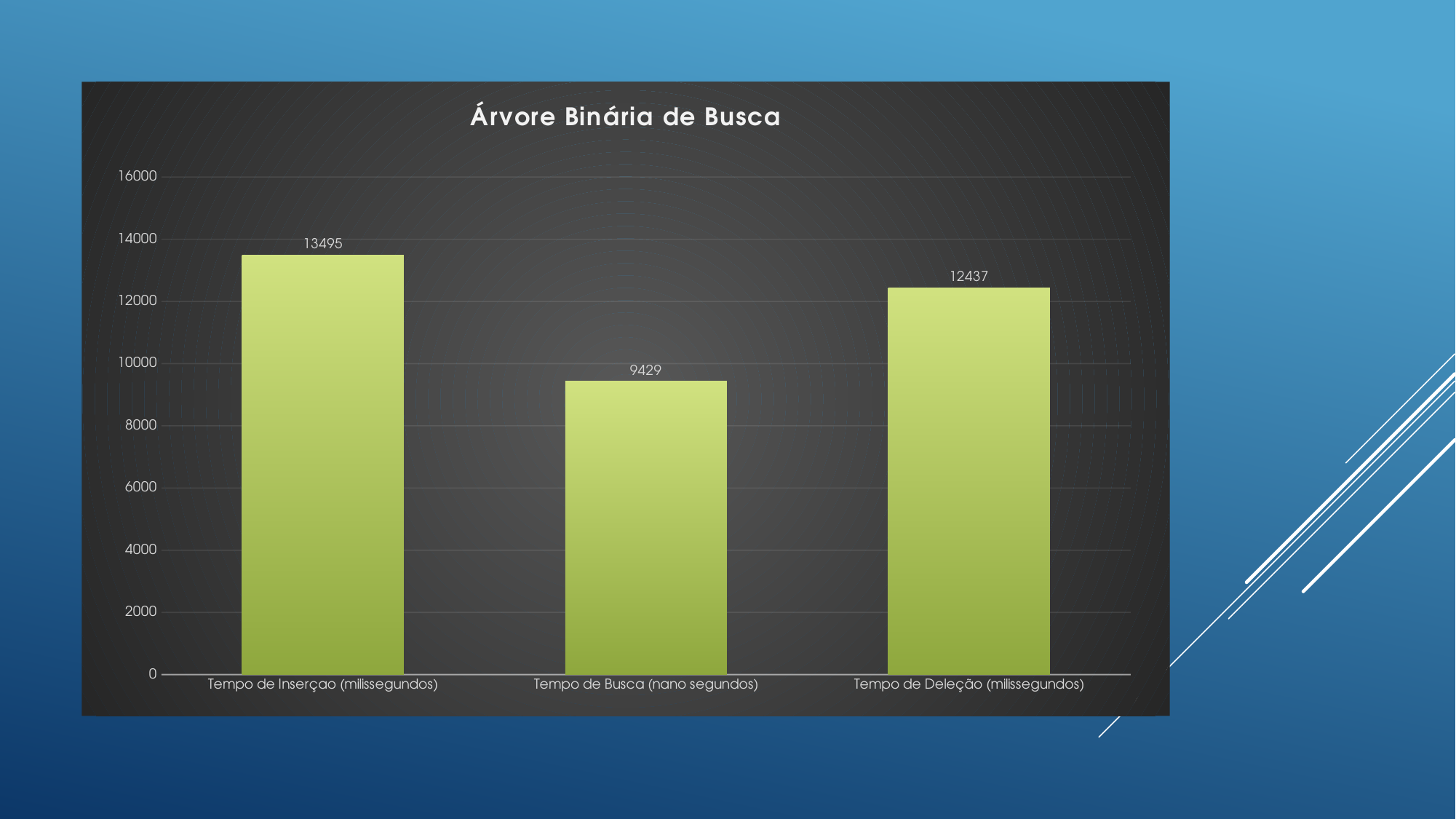

### Chart:

| Category | Árvore Binária de Busca |
|---|---|
| Tempo de Inserçao (milissegundos) | 13495.0 |
| Tempo de Busca (nano segundos) | 9429.0 |
| Tempo de Deleção (milissegundos) | 12437.0 |
#